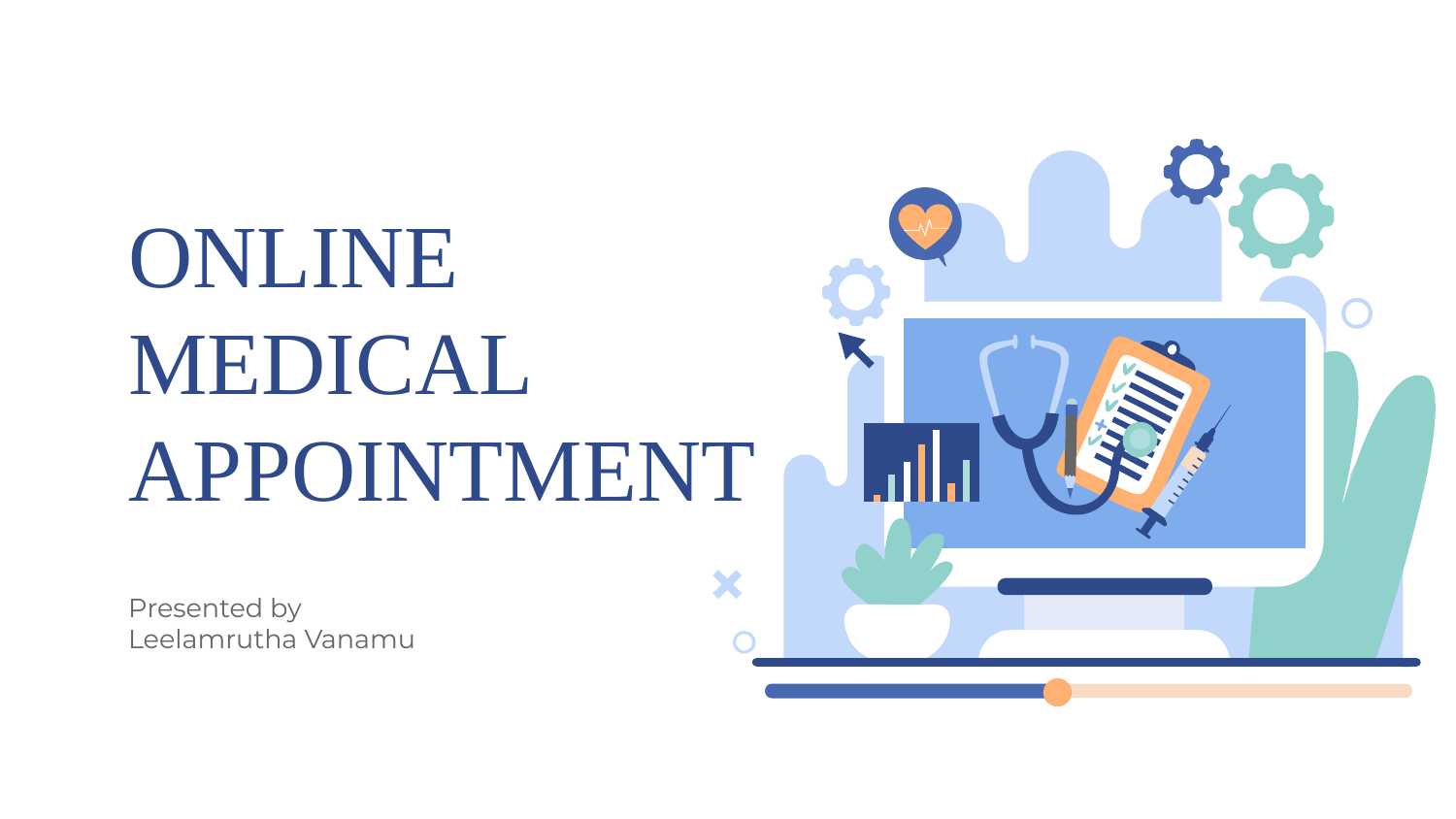

# ONLINE MEDICAL APPOINTMENT

Presented by
Leelamrutha Vanamu